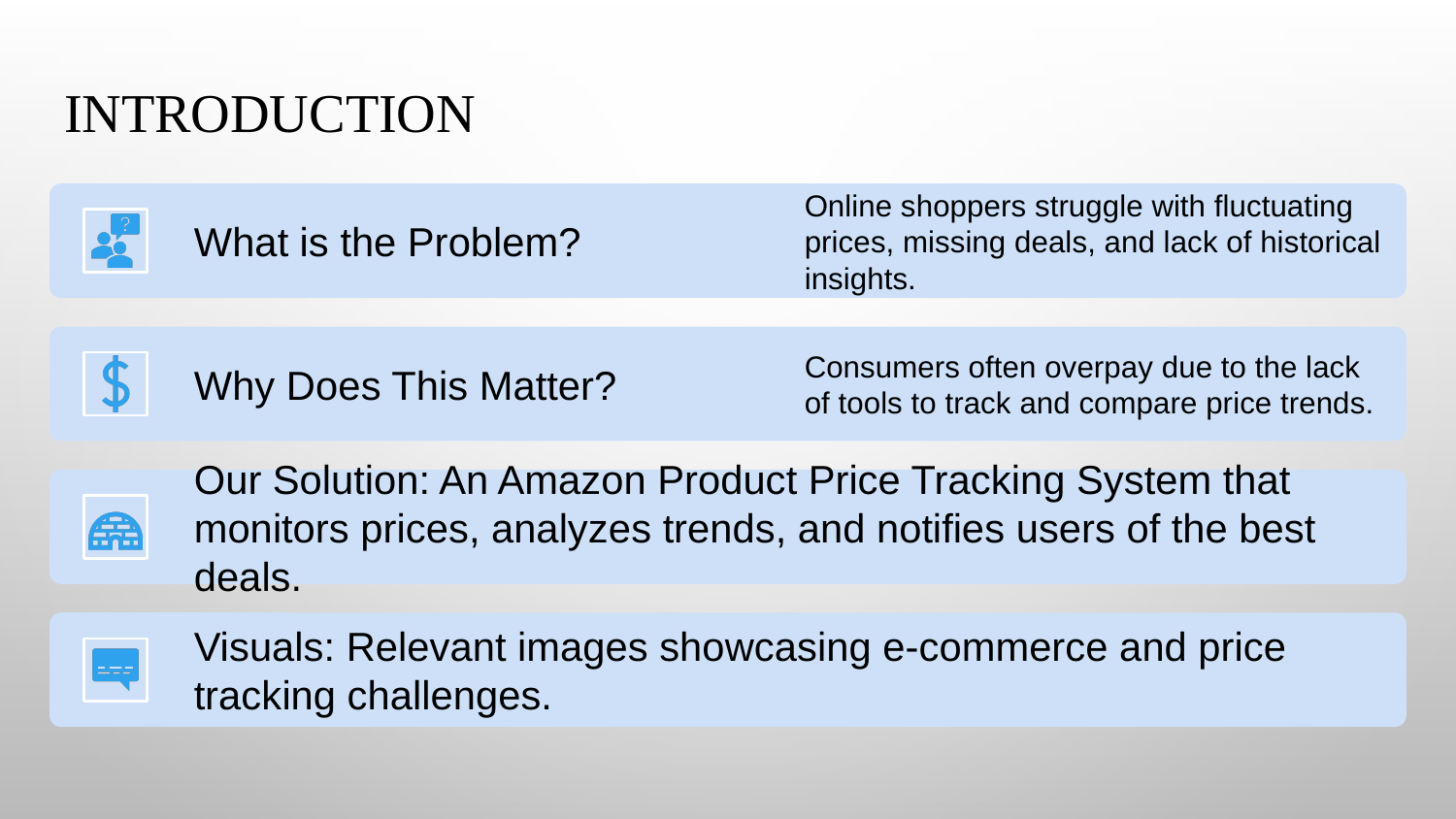

# Introduction
What is the Problem?
Online shoppers struggle with fluctuating prices, missing deals, and lack of historical insights.
Why Does This Matter?
Consumers often overpay due to the lack of tools to track and compare price trends.
Our Solution: An Amazon Product Price Tracking System that monitors prices, analyzes trends, and notifies users of the best deals.
Visuals: Relevant images showcasing e-commerce and price tracking challenges.